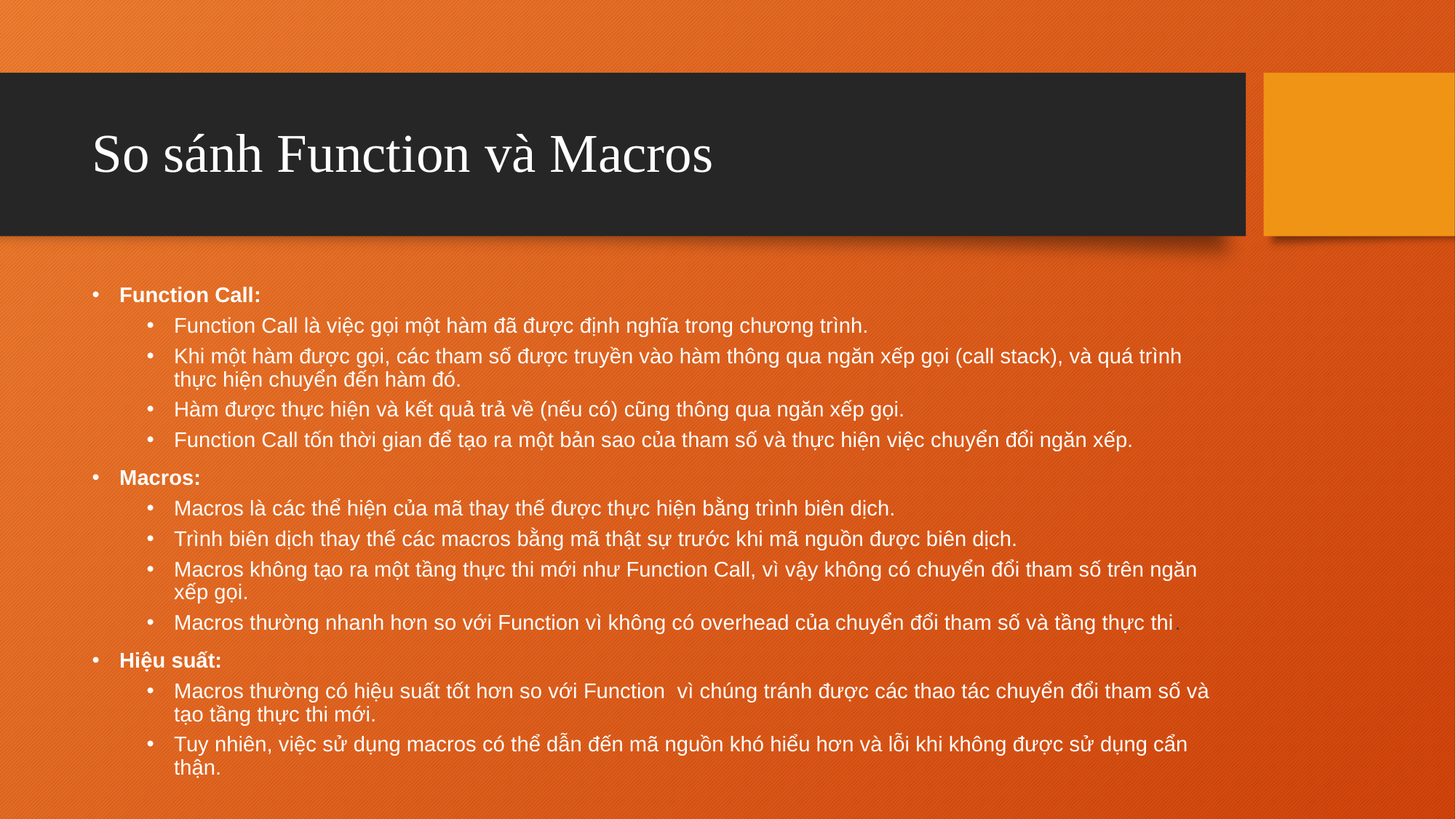

# So sánh Function và Macros
Function Call:
Function Call là việc gọi một hàm đã được định nghĩa trong chương trình.
Khi một hàm được gọi, các tham số được truyền vào hàm thông qua ngăn xếp gọi (call stack), và quá trình thực hiện chuyển đến hàm đó.
Hàm được thực hiện và kết quả trả về (nếu có) cũng thông qua ngăn xếp gọi.
Function Call tốn thời gian để tạo ra một bản sao của tham số và thực hiện việc chuyển đổi ngăn xếp.
Macros:
Macros là các thể hiện của mã thay thế được thực hiện bằng trình biên dịch.
Trình biên dịch thay thế các macros bằng mã thật sự trước khi mã nguồn được biên dịch.
Macros không tạo ra một tầng thực thi mới như Function Call, vì vậy không có chuyển đổi tham số trên ngăn xếp gọi.
Macros thường nhanh hơn so với Function vì không có overhead của chuyển đổi tham số và tầng thực thi.
Hiệu suất:
Macros thường có hiệu suất tốt hơn so với Function  vì chúng tránh được các thao tác chuyển đổi tham số và tạo tầng thực thi mới.
Tuy nhiên, việc sử dụng macros có thể dẫn đến mã nguồn khó hiểu hơn và lỗi khi không được sử dụng cẩn thận.